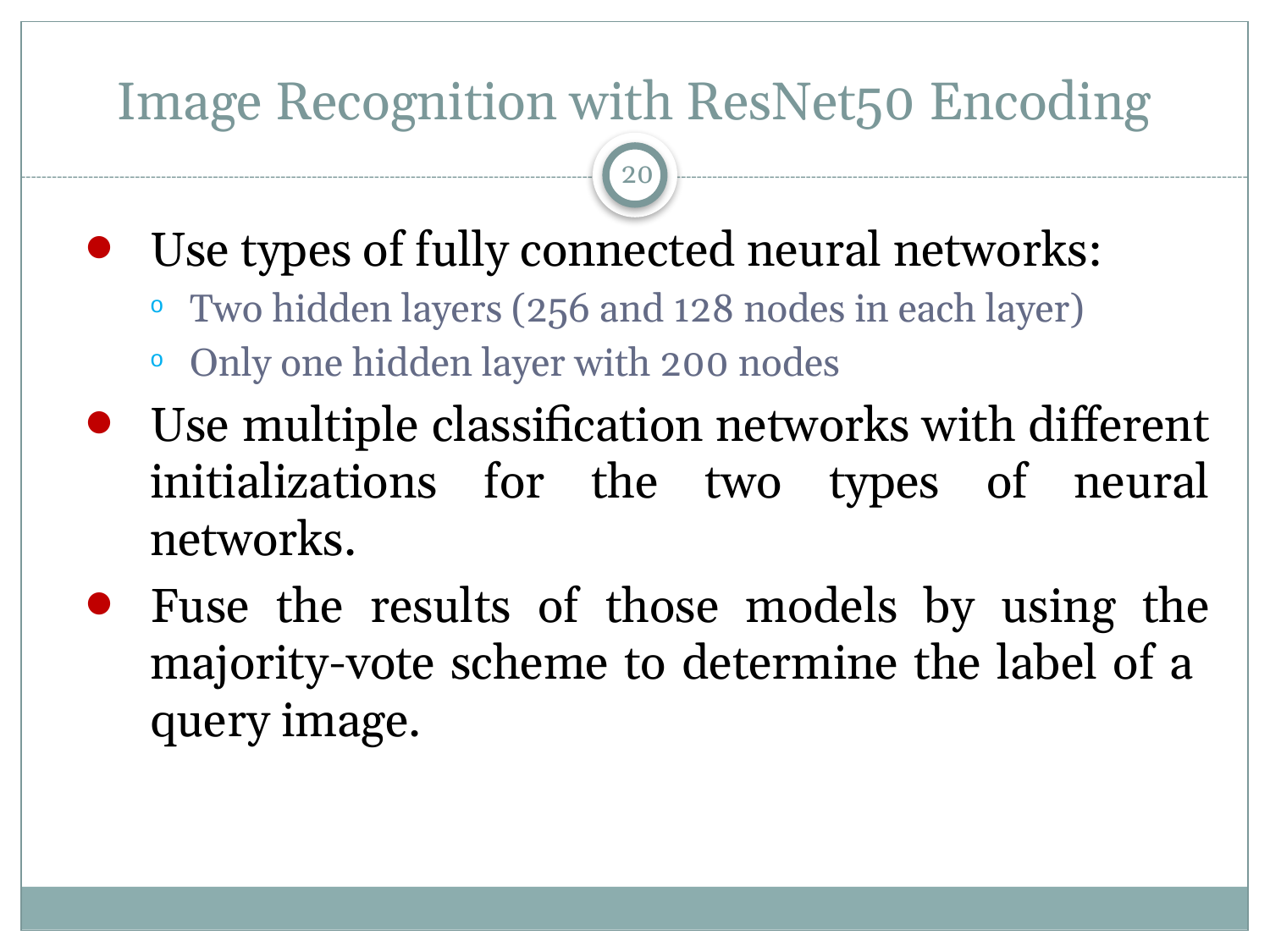

# Image Recognition with ResNet50 Encoding
20
Use types of fully connected neural networks:
Two hidden layers (256 and 128 nodes in each layer)
Only one hidden layer with 200 nodes
Use multiple classification networks with different initializations for the two types of neural networks.
Fuse the results of those models by using the majority-vote scheme to determine the label of a  query image.